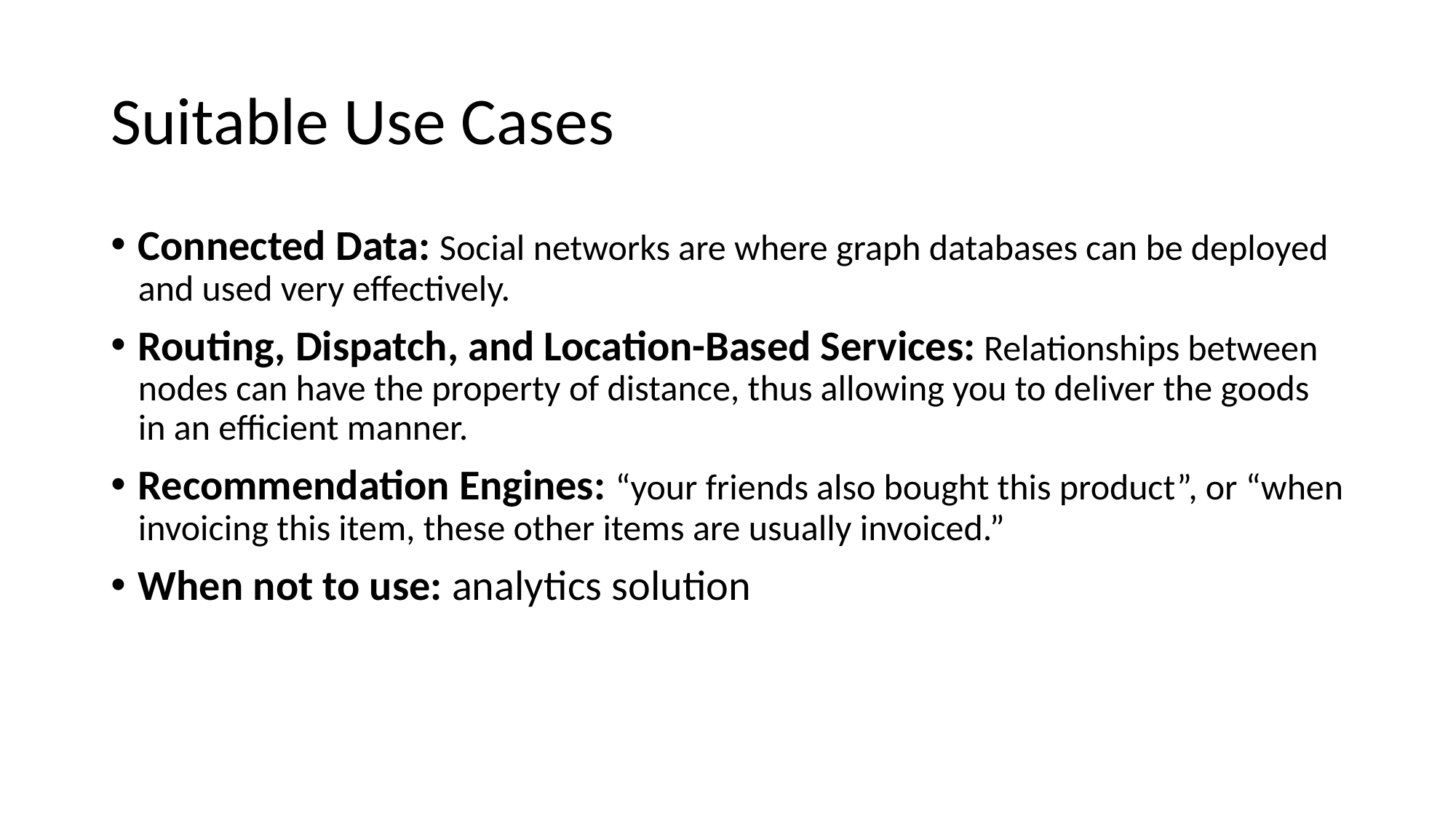

# Suitable Use Cases
Connected Data: Social networks are where graph databases can be deployed and used very effectively.
Routing, Dispatch, and Location-Based Services: Relationships between nodes can have the property of distance, thus allowing you to deliver the goods in an efficient manner.
Recommendation Engines: “your friends also bought this product”, or “when invoicing this item, these other items are usually invoiced.”
When not to use: analytics solution